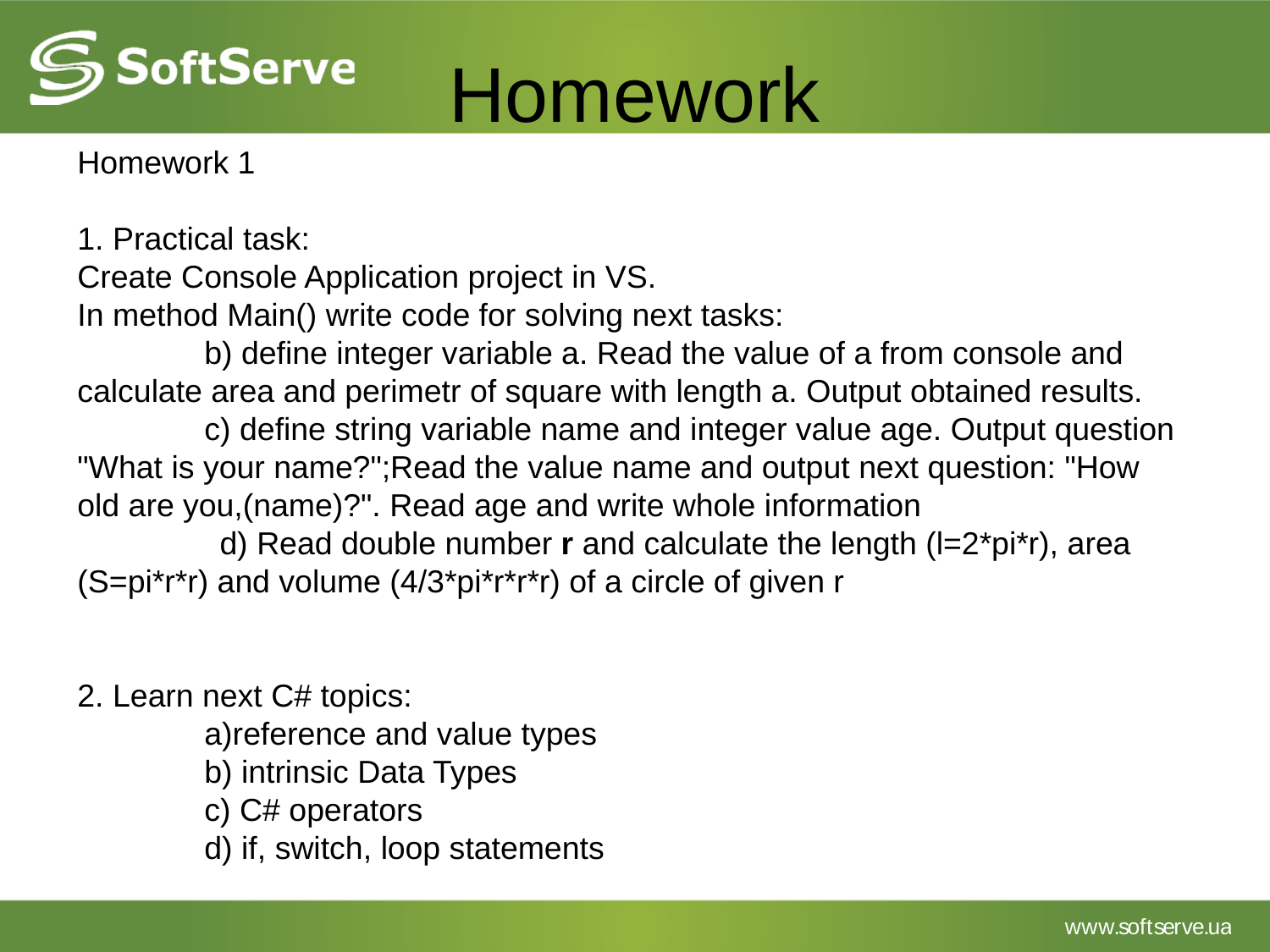

# Homework
Homework 1

1. Practical task:
Create Console Application project in VS.
In method Main() write code for solving next tasks:
	b) define integer variable a. Read the value of a from console and calculate area and perimetr of square with length a. Output obtained results.
	c) define string variable name and integer value age. Output question "What is your name?";Read the value name and output next question: "How old are you,(name)?". Read age and write whole information
                d) Read double number r and calculate the length (l=2*pi*r), area (S=pi*r*r) and volume (4/3*pi*r*r*r) of a circle of given r

2. Learn next C# topics:
	a)reference and value types
	b) intrinsic Data Types
	c) C# operators
   	d) if, switch, loop statements